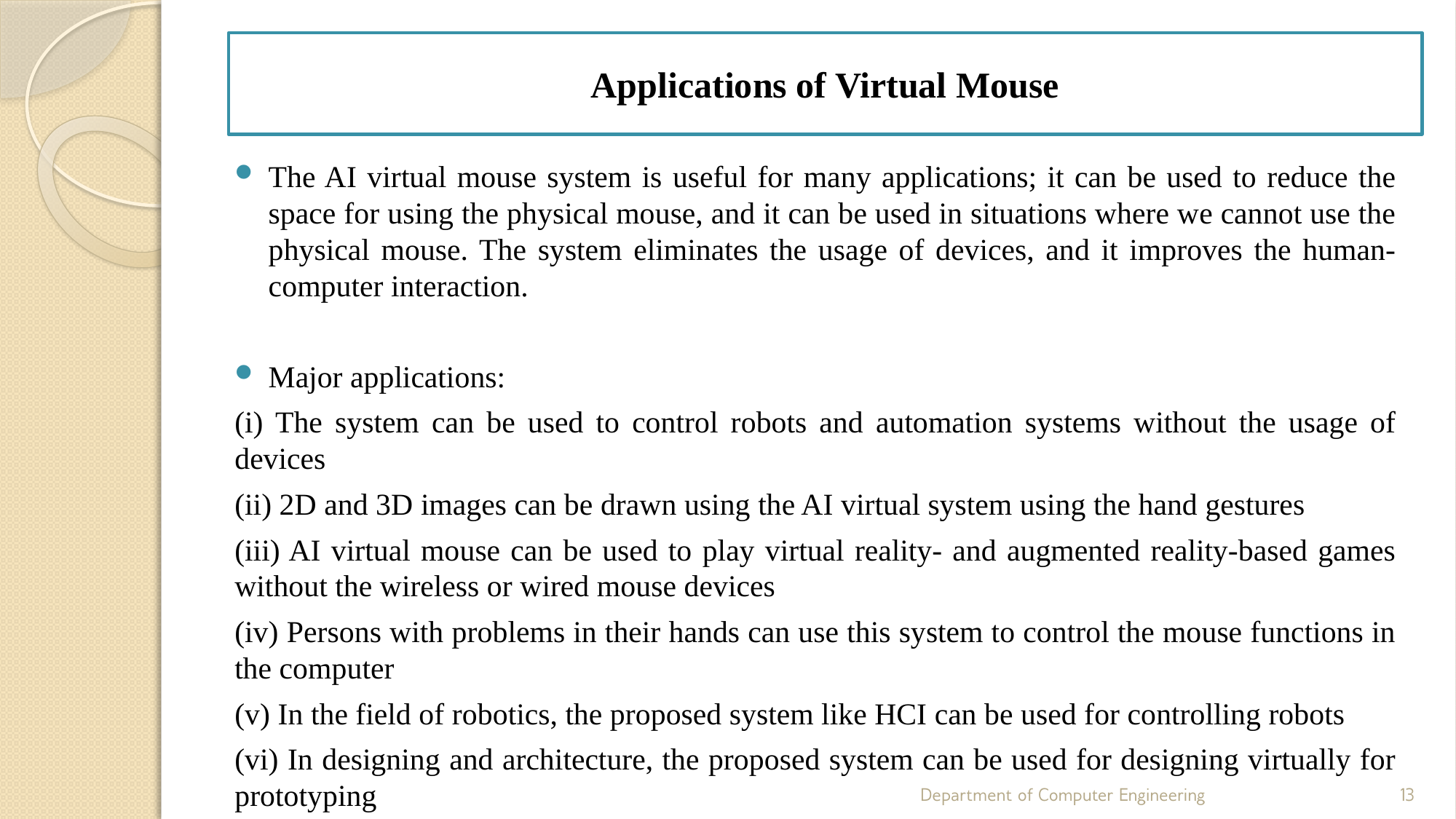

# Applications of Virtual Mouse
The AI virtual mouse system is useful for many applications; it can be used to reduce the space for using the physical mouse, and it can be used in situations where we cannot use the physical mouse. The system eliminates the usage of devices, and it improves the human-computer interaction.

Major applications:
(i) The system can be used to control robots and automation systems without the usage of devices
(ii) 2D and 3D images can be drawn using the AI virtual system using the hand gestures
(iii) AI virtual mouse can be used to play virtual reality- and augmented reality-based games without the wireless or wired mouse devices
(iv) Persons with problems in their hands can use this system to control the mouse functions in the computer
(v) In the field of robotics, the proposed system like HCI can be used for controlling robots
(vi) In designing and architecture, the proposed system can be used for designing virtually for prototyping
Department of Computer Engineering
13